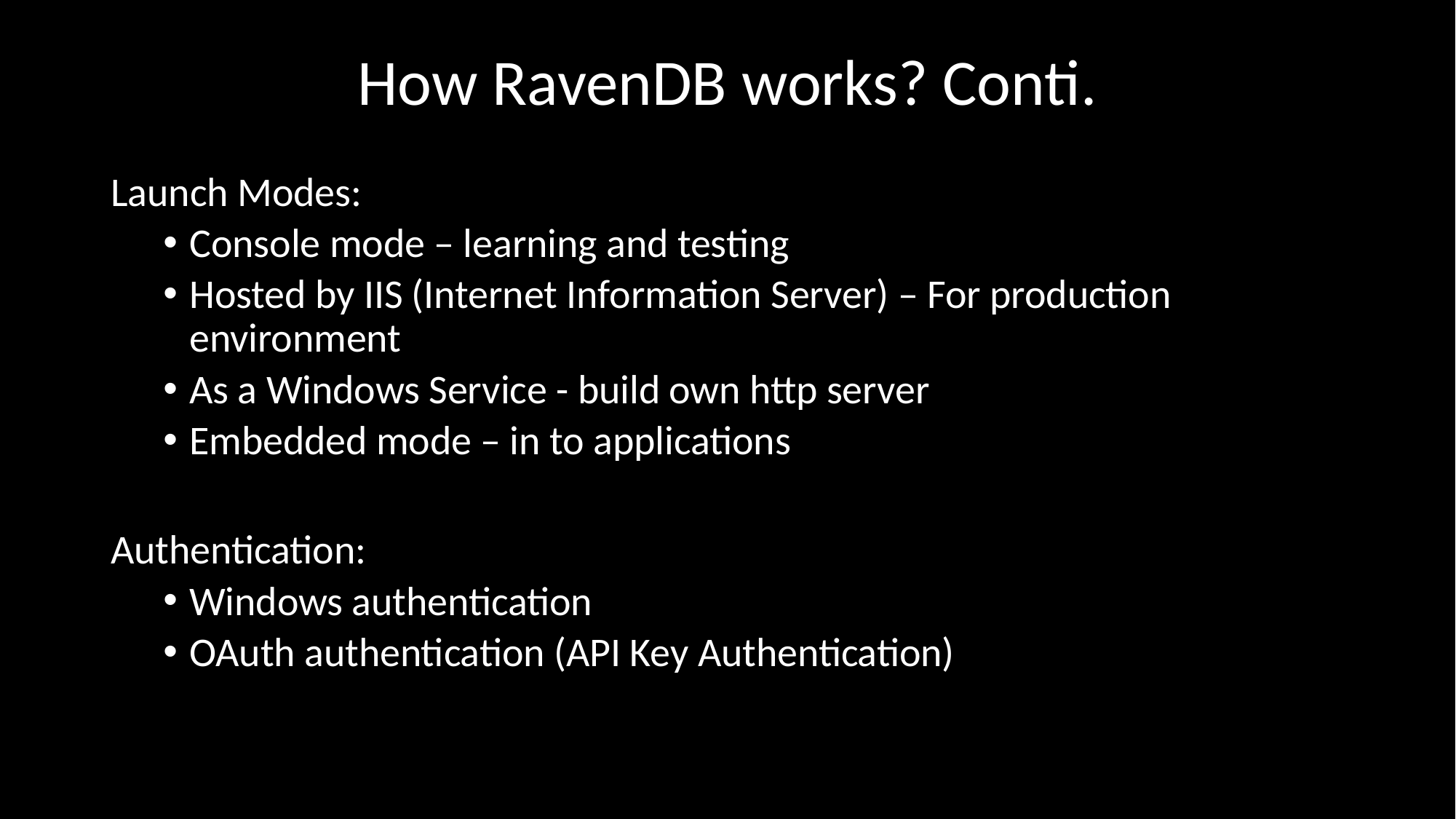

# How RavenDB works? Conti.

Launch Modes:
Console mode – learning and testing
Hosted by IIS (Internet Information Server) – For production environment
As a Windows Service - build own http server
Embedded mode – in to applications

Authentication:
Windows authentication
OAuth authentication (API Key Authentication)